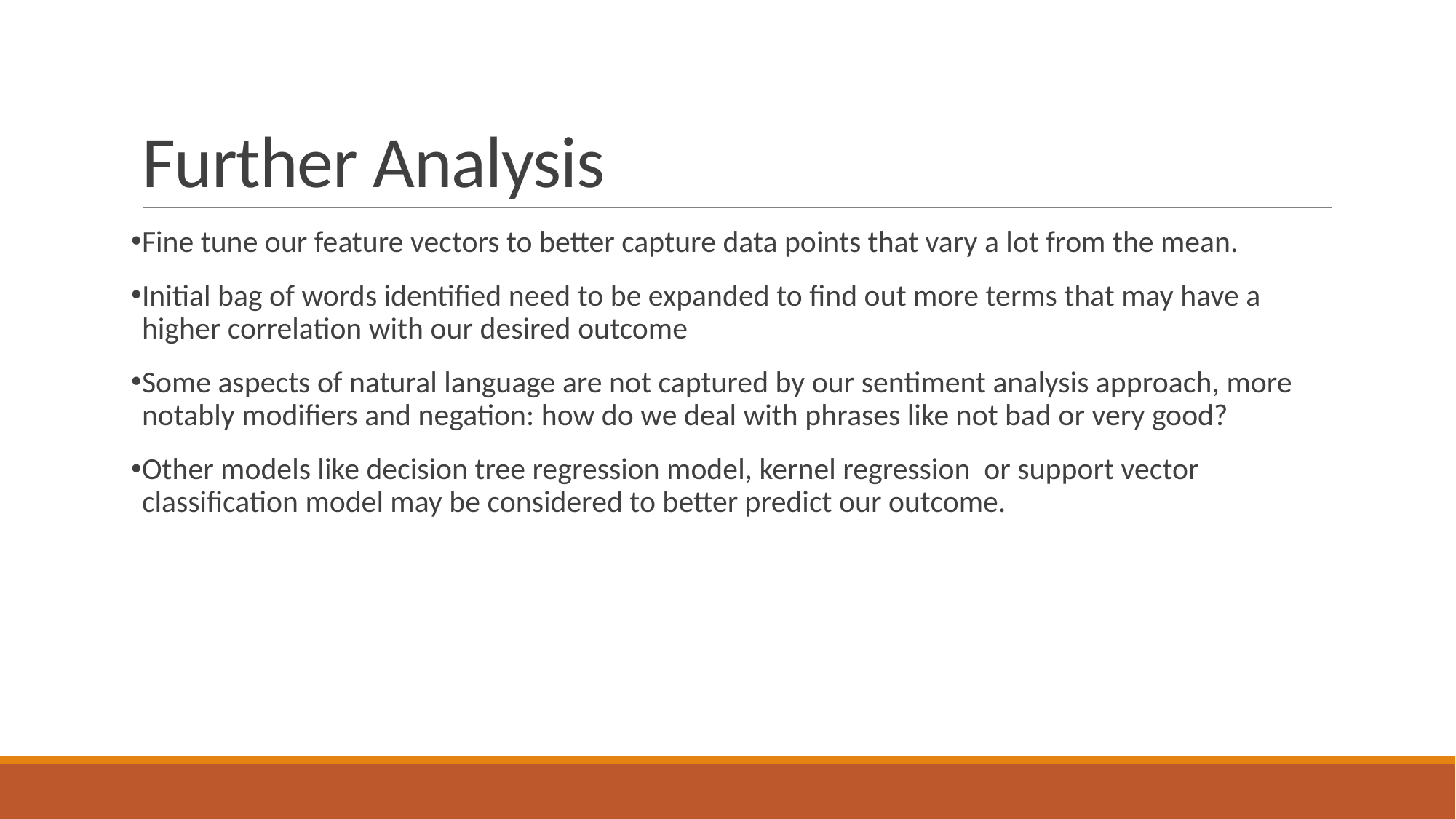

# Further Analysis
Fine tune our feature vectors to better capture data points that vary a lot from the mean.
Initial bag of words identified need to be expanded to find out more terms that may have a higher correlation with our desired outcome
Some aspects of natural language are not captured by our sentiment analysis approach, more notably modifiers and negation: how do we deal with phrases like not bad or very good?
Other models like decision tree regression model, kernel regression  or support vector classification model may be considered to better predict our outcome.